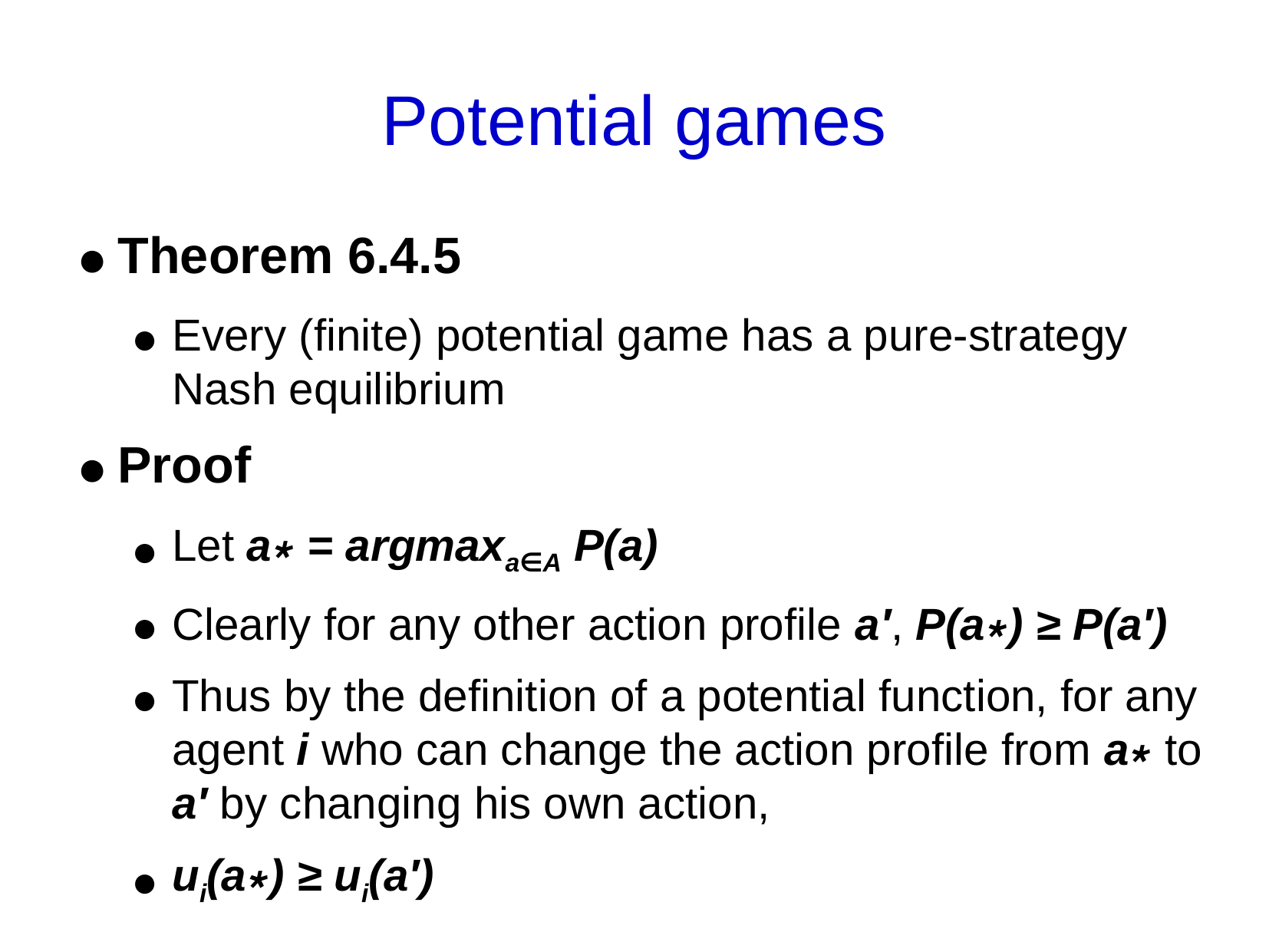

Potential games
Theorem 6.4.5
Every (finite) potential game has a pure-strategy Nash equilibrium
Proof
Let a∗ = argmaxa∈A P(a)
Clearly for any other action profile a′, P(a∗) ≥ P(a′)
Thus by the definition of a potential function, for any agent i who can change the action profile from a∗ to a′ by changing his own action,
ui(a∗) ≥ ui(a′)